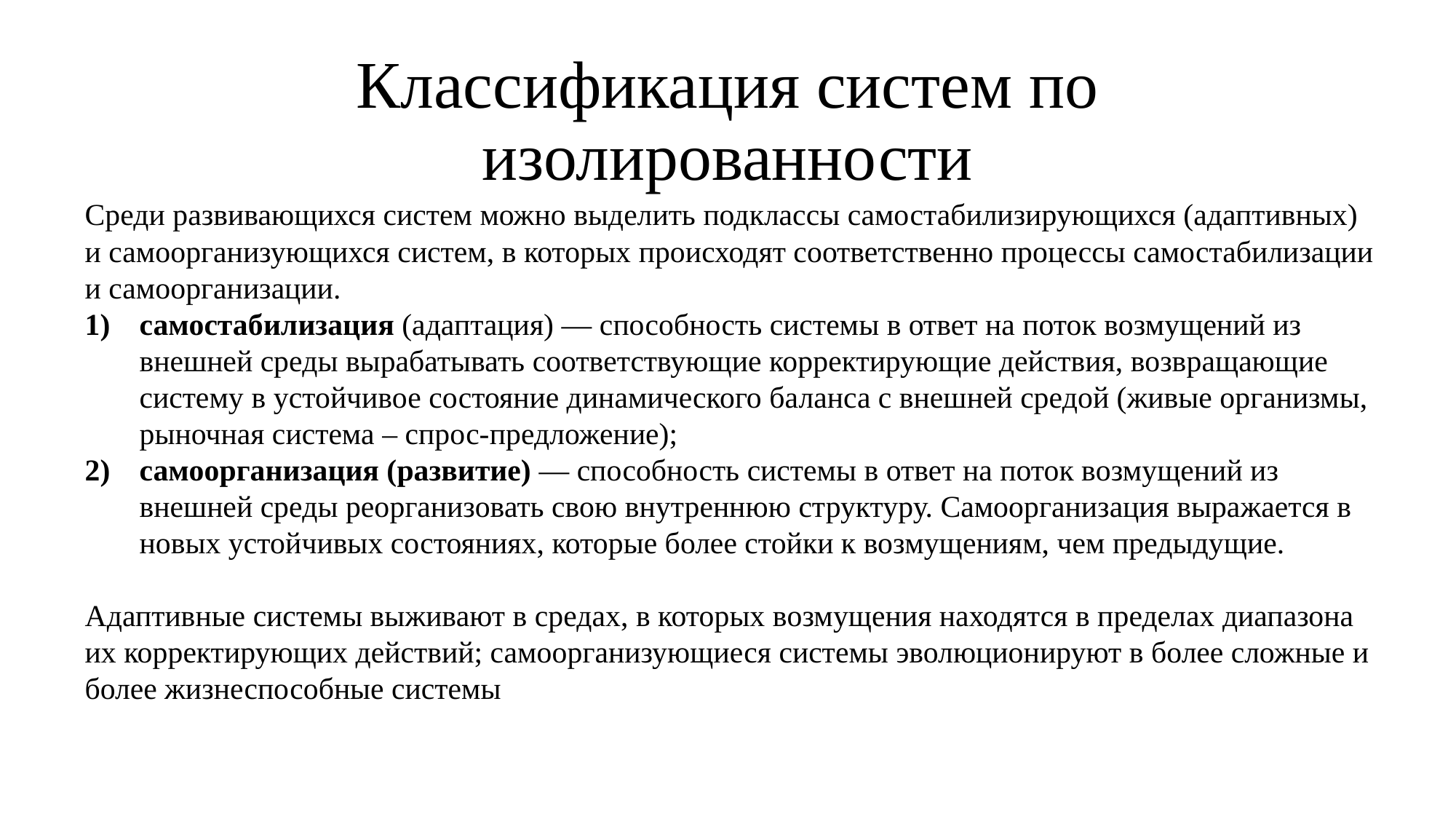

# Классификация систем по изолированности
Среди развивающихся систем можно выделить подклассы самостабилизирующихся (адаптивных) и самоорганизующихся систем, в которых происходят соответственно процессы самостабилизации и самоорганизации.
самостабилизация (адаптация) — способность системы в ответ на поток возмущений из внешней среды вырабатывать соответствующие корректирующие действия, возвращающие систему в устойчивое состояние динамического баланса с внешней средой (живые организмы, рыночная система – спрос-предложение);
самоорганизация (развитие) — способность системы в ответ на поток возмущений из внешней среды реорганизовать свою внутреннюю структуру. Самоорганизация выражается в новых устойчивых состояниях, которые более стойки к возмущениям, чем предыдущие.

Адаптивные системы выживают в средах, в которых возмущения находятся в пределах диапазона их корректирующих действий; самоорганизующиеся системы эволюционируют в более сложные и более жизнеспособные системы